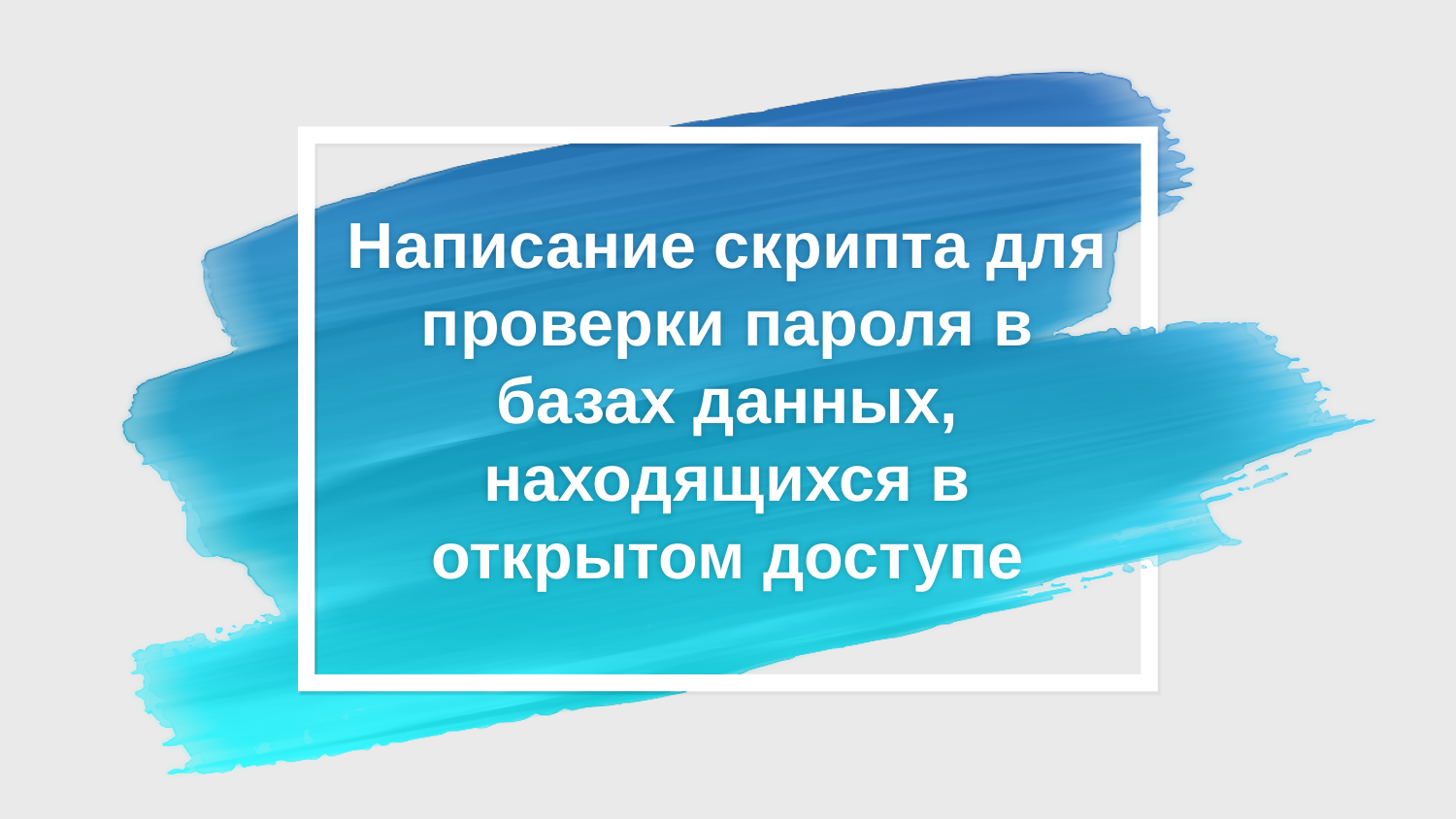

# Написание скрипта для проверки пароля в базах данных, находящихся в открытом доступе